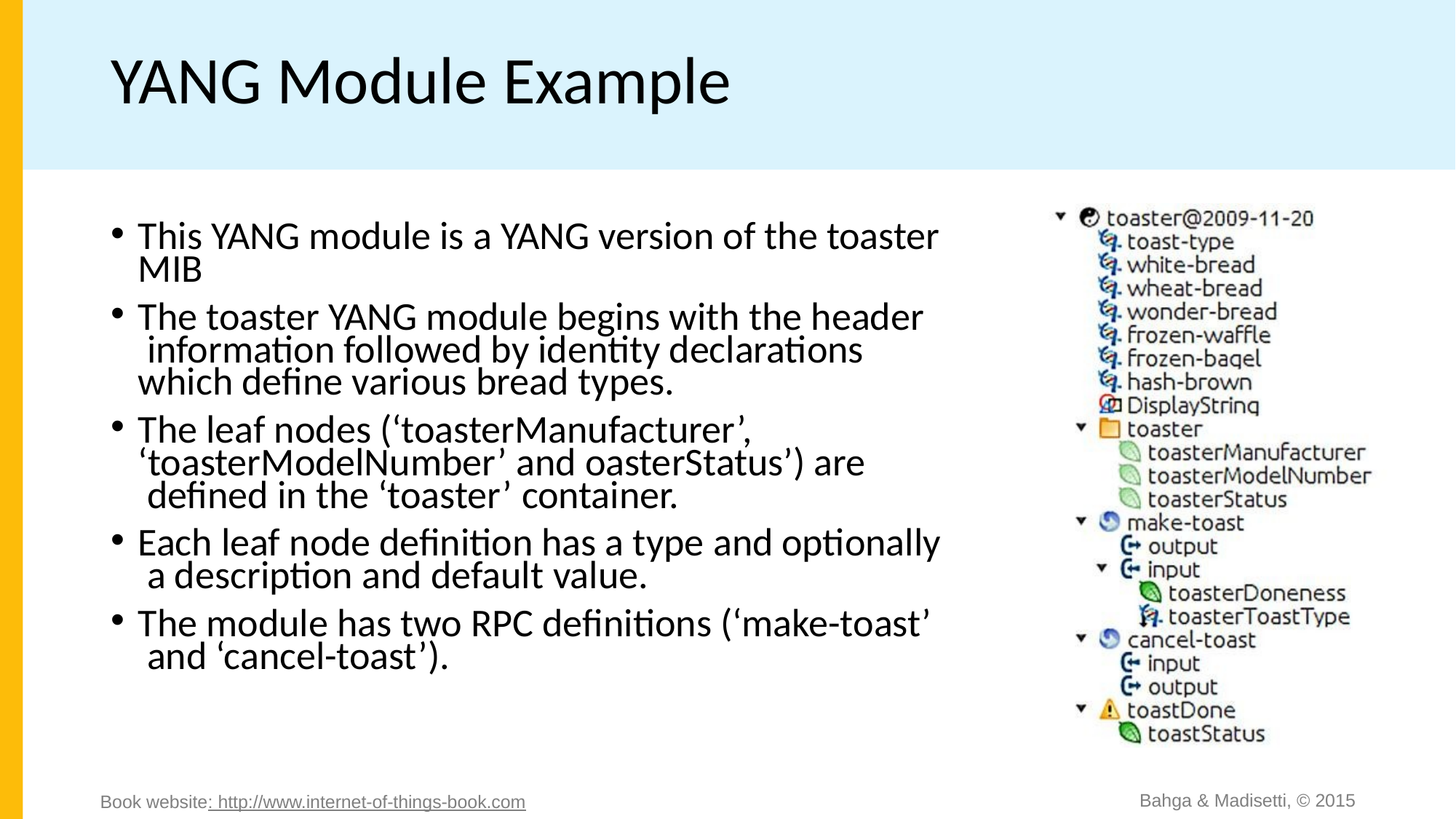

# YANG Module Example
This YANG module is a YANG version of the toaster  MIB
The toaster YANG module begins with the header  information followed by identity declarations  which define various bread types.
The leaf nodes (‘toasterManufacturer’,  ‘toasterModelNumber’ and oasterStatus’) are  defined in the ‘toaster’ container.
Each leaf node definition has a type and optionally  a description and default value.
The module has two RPC definitions (‘make-toast’  and ‘cancel-toast’).
Bahga & Madisetti, © 2015
Book website: http://www.internet-of-things-book.com